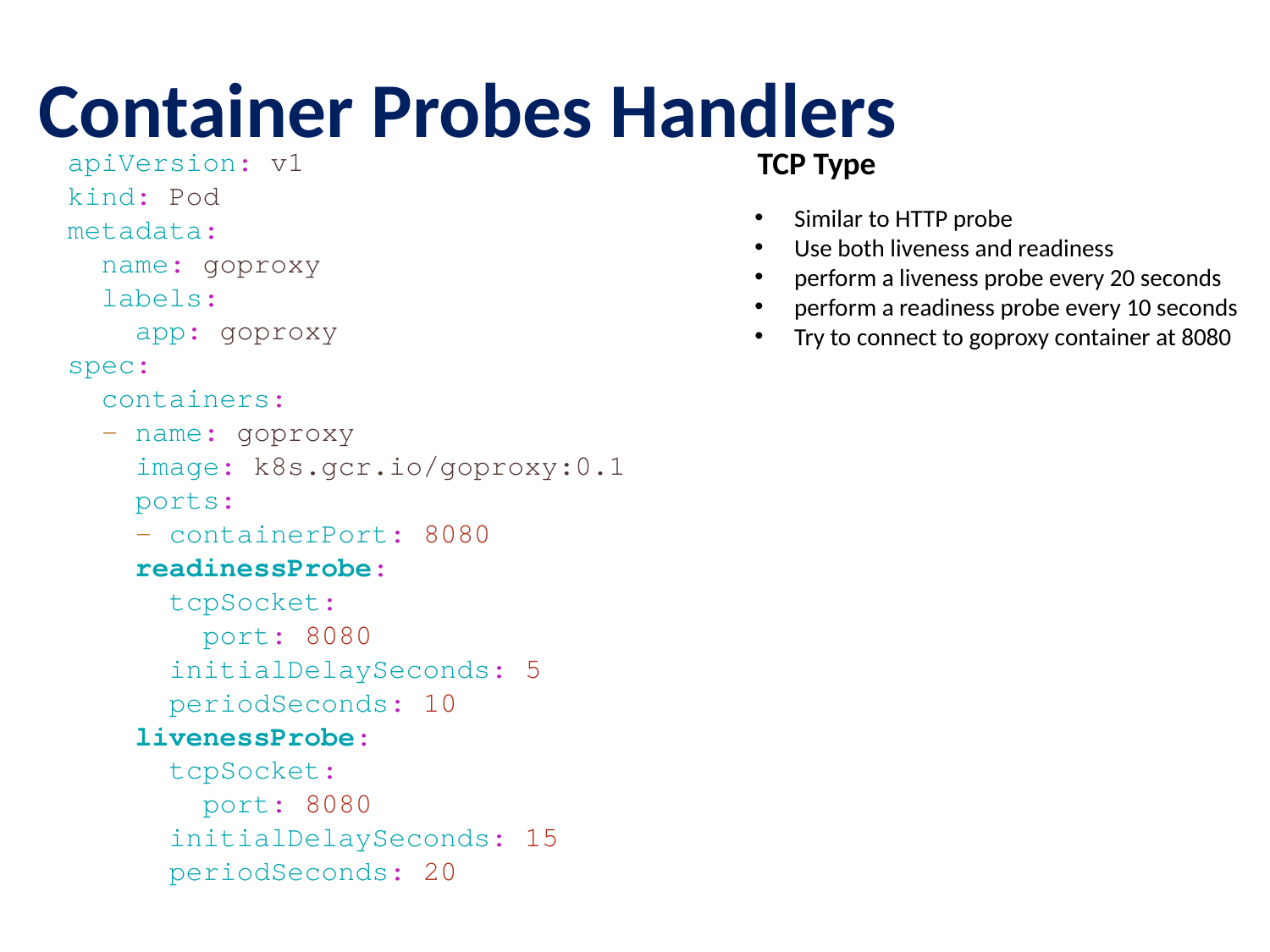

Container Probes Handlers

apiVersion: v1
kind: Pod
metadata:
  name: goproxy
  labels:
    app: goproxy
spec:
  containers:
  - name: goproxy
    image: k8s.gcr.io/goproxy:0.1
    ports:
    - containerPort: 8080
    readinessProbe:
      tcpSocket:
        port: 8080
      initialDelaySeconds: 5
      periodSeconds: 10
    livenessProbe:
      tcpSocket:
        port: 8080
      initialDelaySeconds: 15
      periodSeconds: 20
TCP Type
Similar to HTTP probe
Use both liveness and readiness
perform a liveness probe every 20 seconds
perform a readiness probe every 10 seconds
Try to connect to goproxy container at 8080